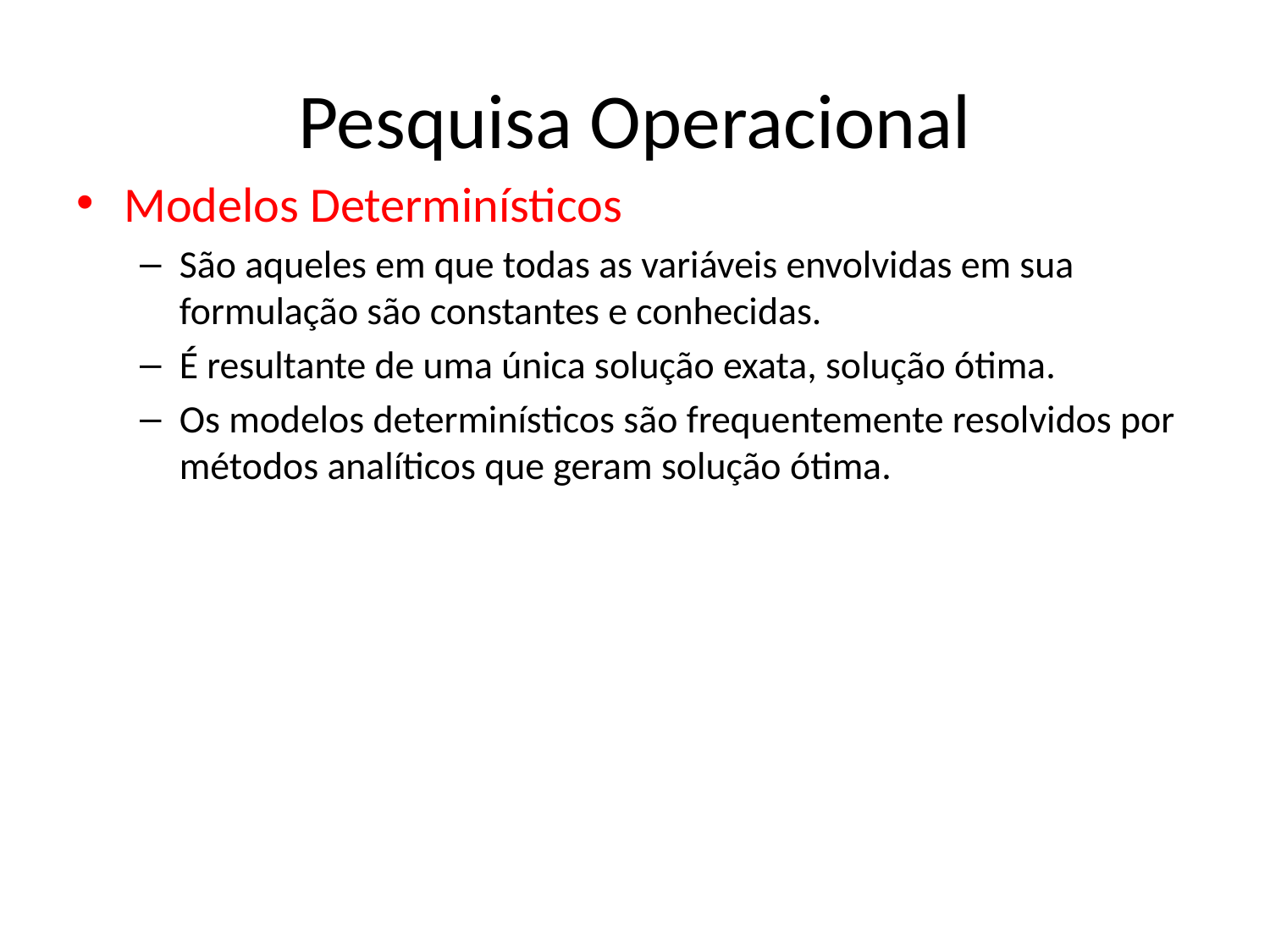

# Pesquisa Operacional
Modelos Determinísticos
São aqueles em que todas as variáveis envolvidas em sua formulação são constantes e conhecidas.
É resultante de uma única solução exata, solução ótima.
Os modelos determinísticos são frequentemente resolvidos por métodos analíticos que geram solução ótima.